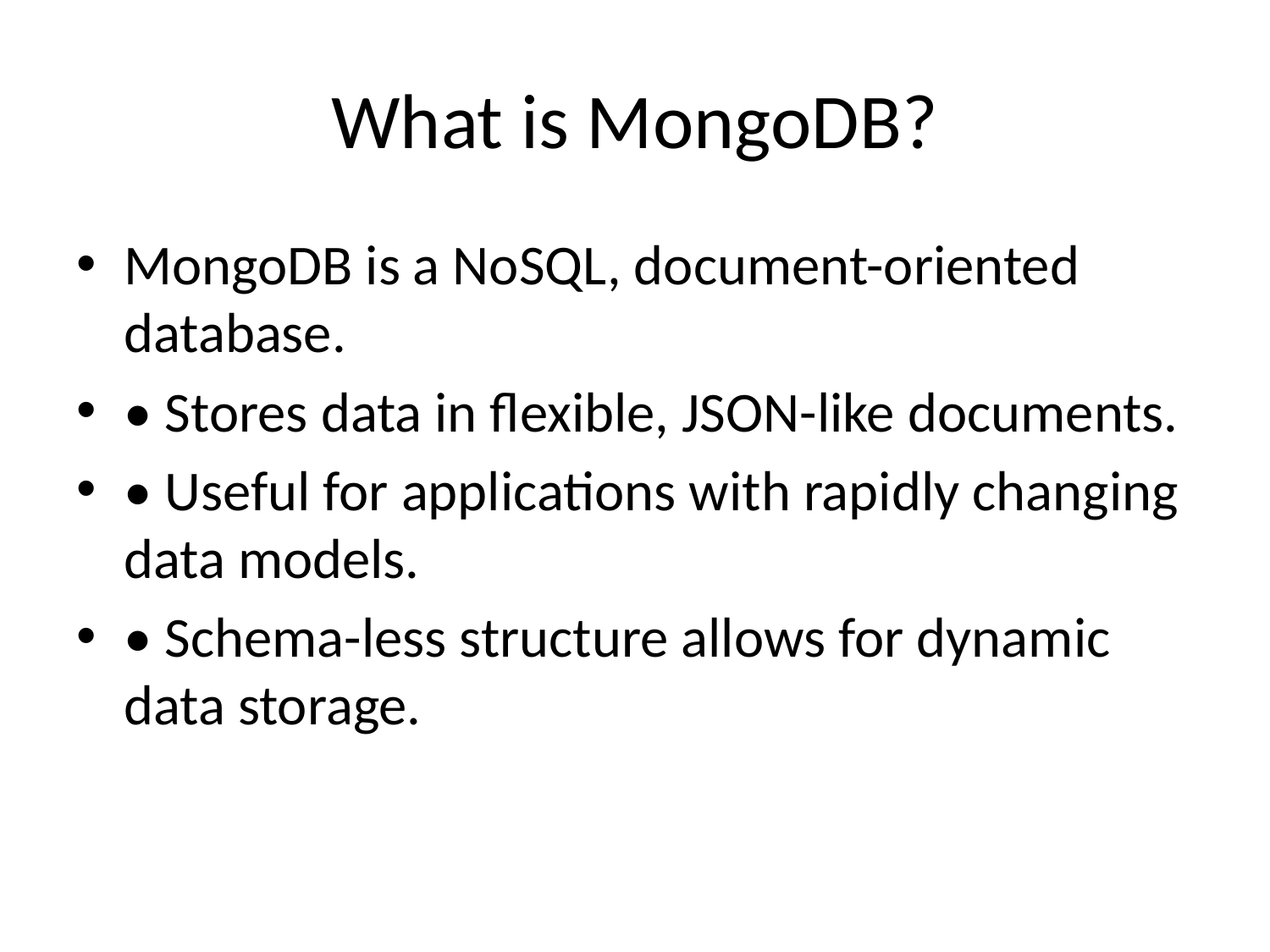

# What is MongoDB?
MongoDB is a NoSQL, document-oriented database.
• Stores data in flexible, JSON-like documents.
• Useful for applications with rapidly changing data models.
• Schema-less structure allows for dynamic data storage.